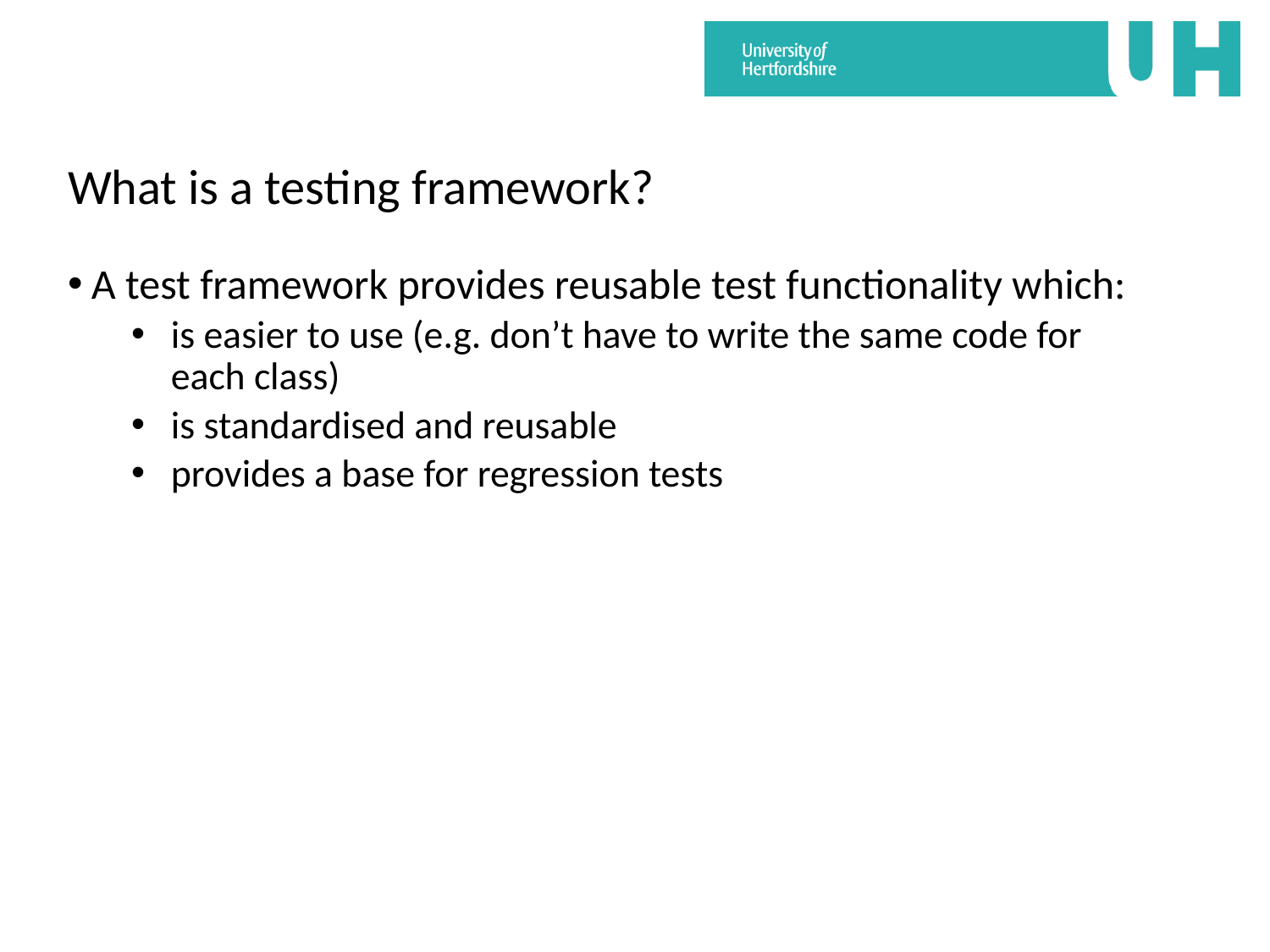

# What is a testing framework?
A test framework provides reusable test functionality which:
is easier to use (e.g. don’t have to write the same code for each class)
is standardised and reusable
provides a base for regression tests